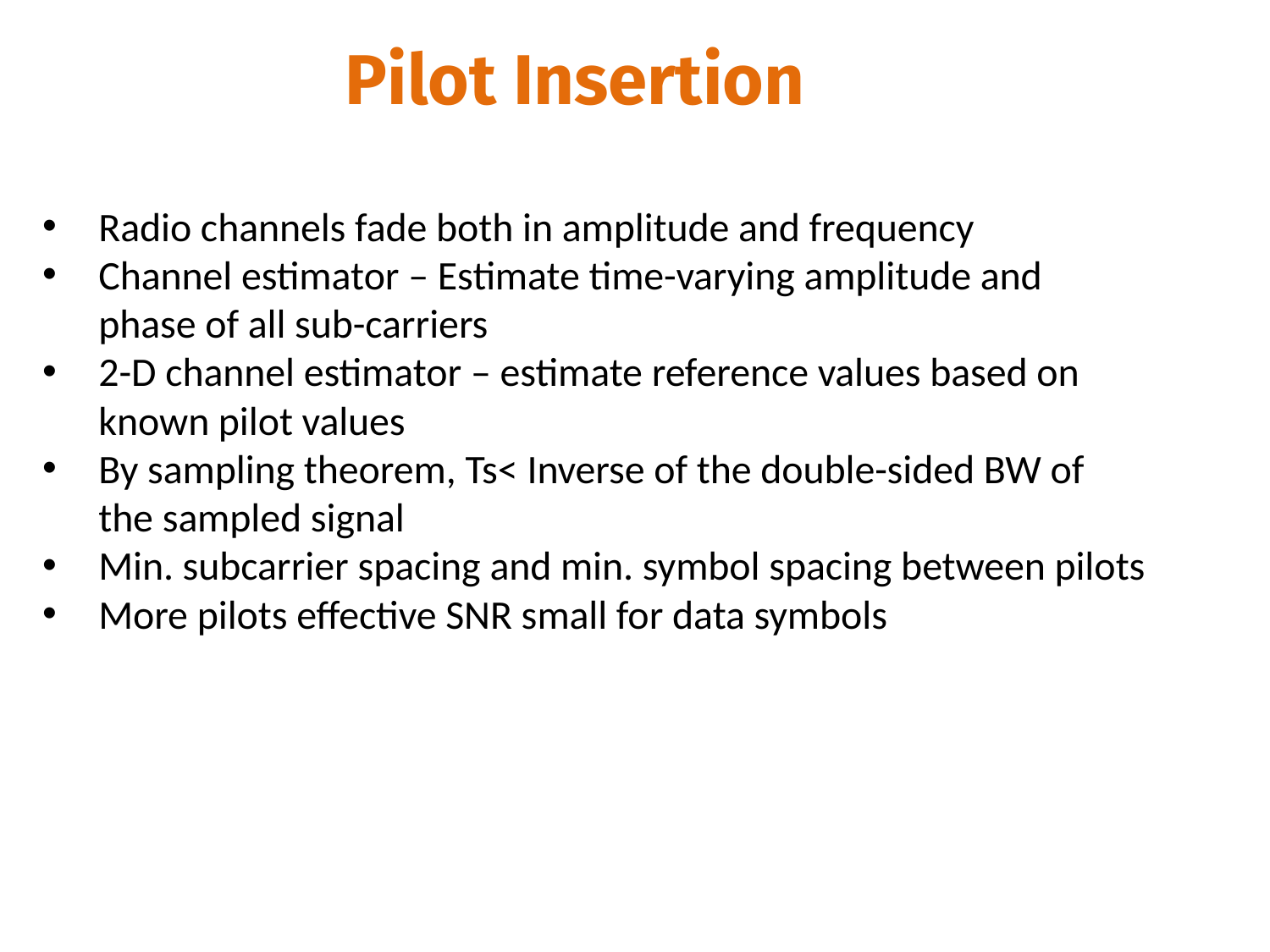

# Pilot Insertion
Radio channels fade both in amplitude and frequency
Channel estimator – Estimate time-varying amplitude and phase of all sub-carriers
2-D channel estimator – estimate reference values based on known pilot values
By sampling theorem, Ts< Inverse of the double-sided BW of the sampled signal
Min. subcarrier spacing and min. symbol spacing between pilots
More pilots effective SNR small for data symbols